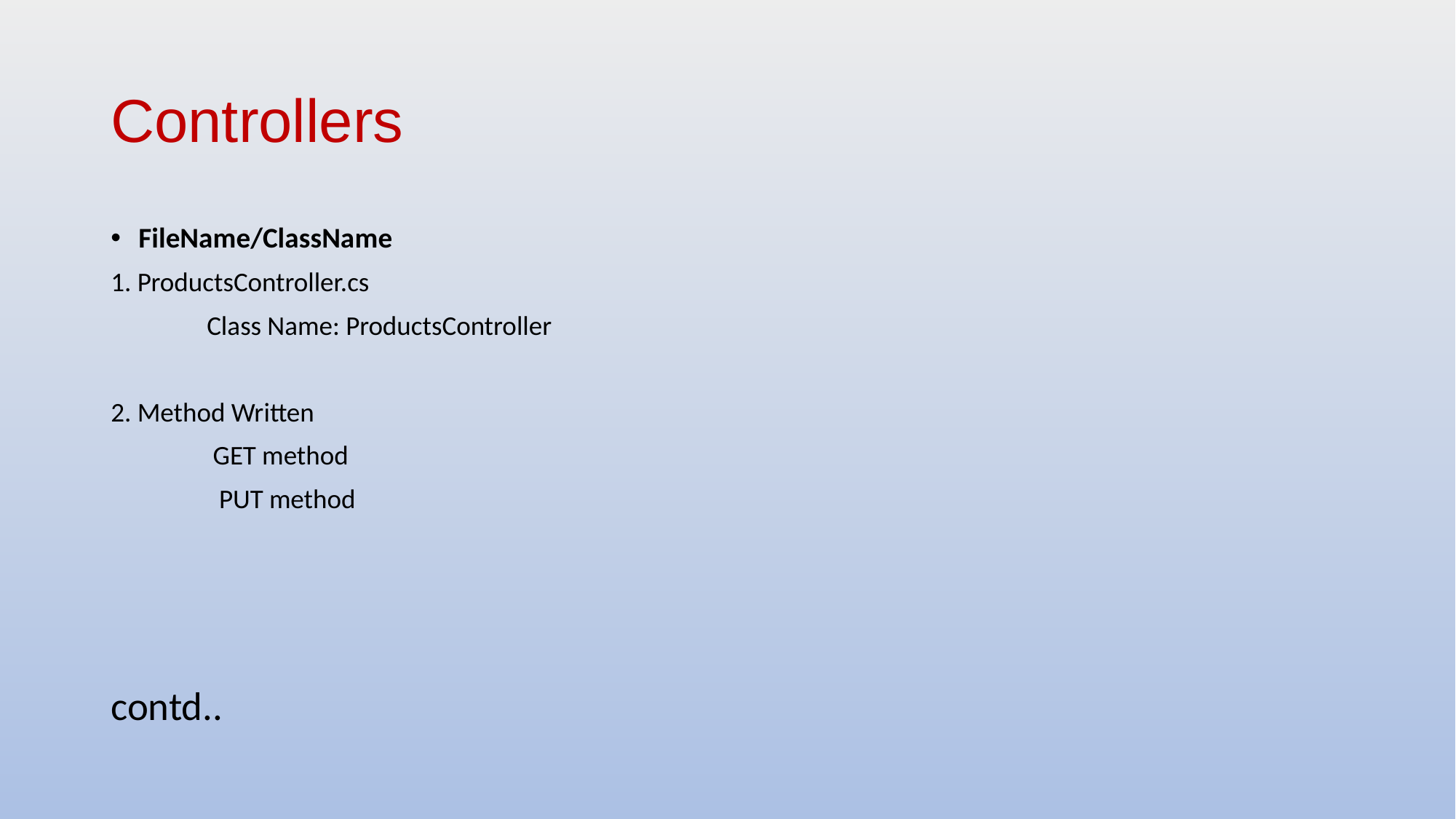

# Controllers
FileName/ClassName
1. ProductsController.cs
                Class Name: ProductsController

2. Method Written
                 GET method
                  PUT method

                                                                                                                              contd..